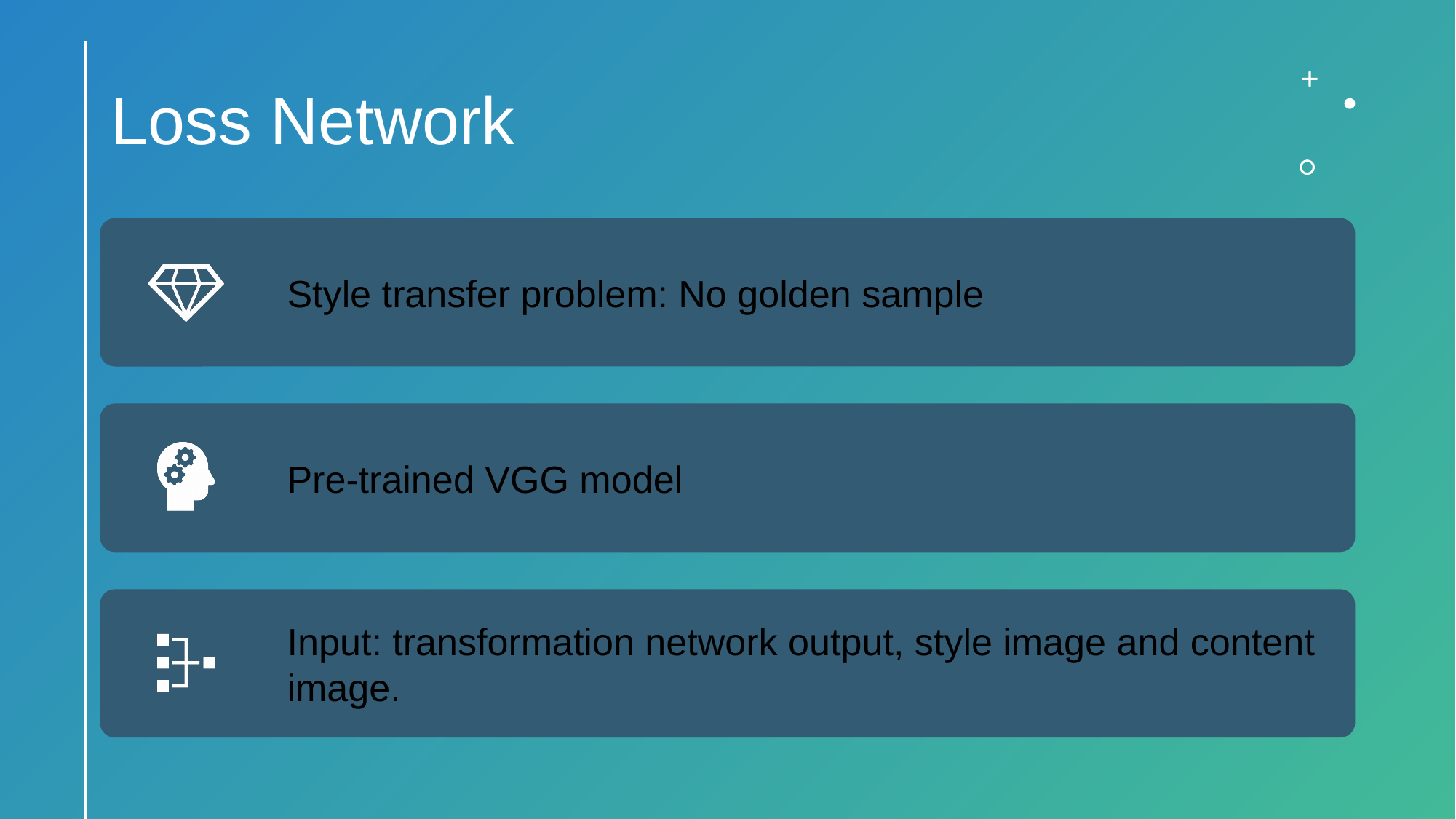

# Loss Network

Style transfer problem: No golden sample
Pre-trained VGG model
Input: transformation network output, style image and content image.